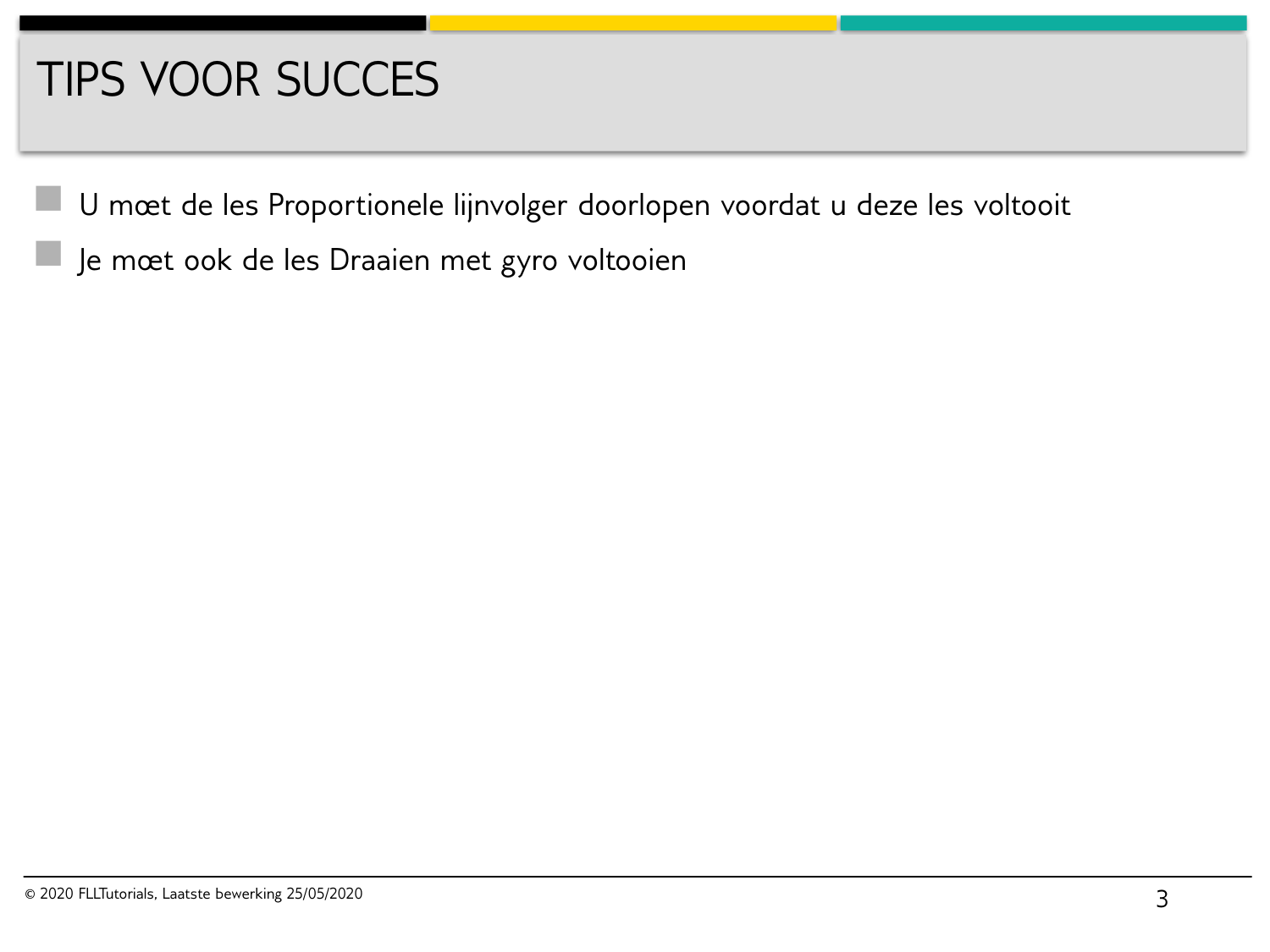

# Tips voor succes
U moet de les Proportionele lijnvolger doorlopen voordat u deze les voltooit
Je moet ook de les Draaien met gyro voltooien
3
© 2020 FLLTutorials, Laatste bewerking 25/05/2020